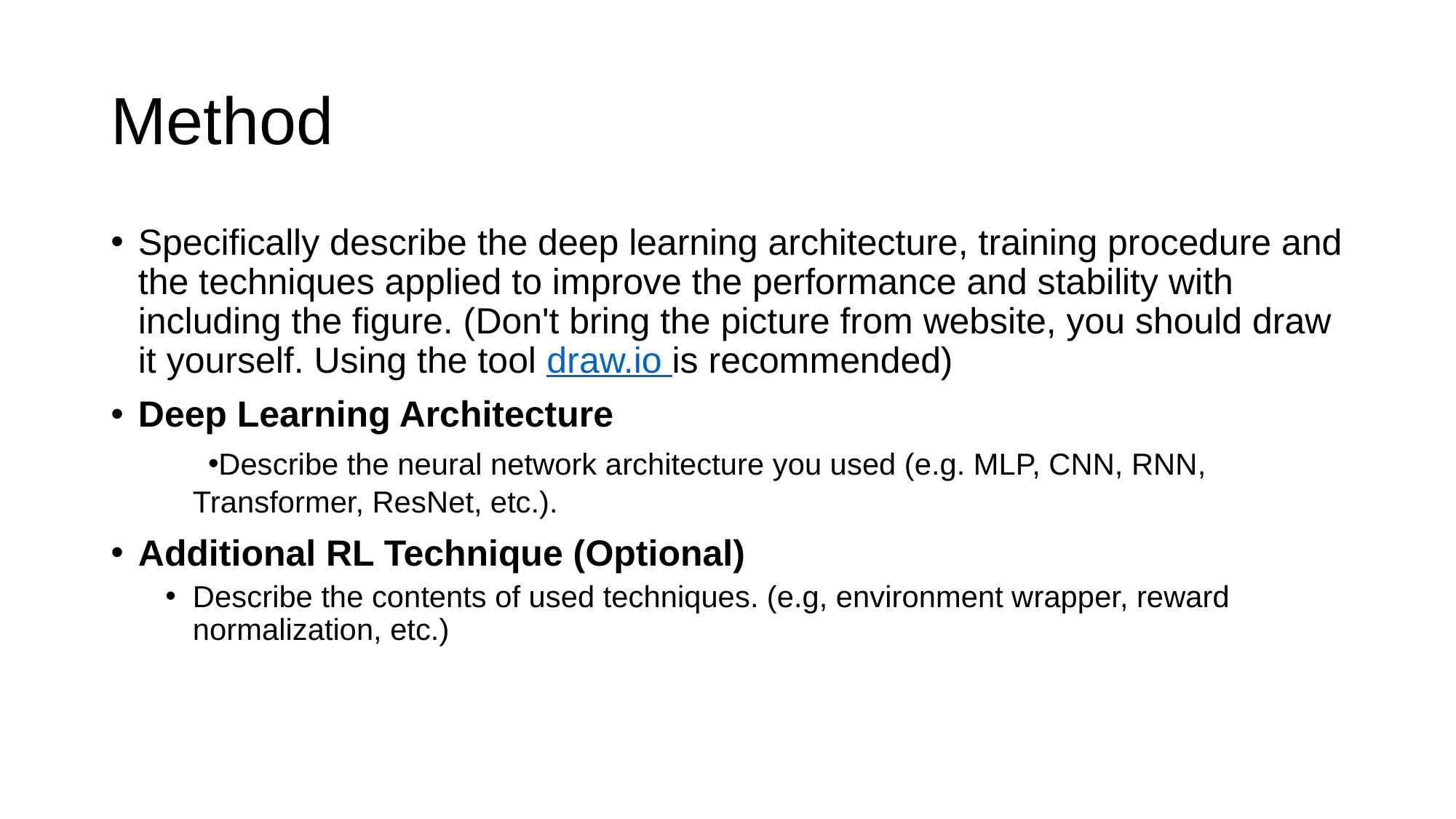

# Method
Specifically describe the deep learning architecture, training procedure and the techniques applied to improve the performance and stability with including the figure. (Don't bring the picture from website, you should draw it yourself. Using the tool draw.io is recommended)
Deep Learning Architecture
Describe the neural network architecture you used (e.g. MLP, CNN, RNN, Transformer, ResNet, etc.).
Additional RL Technique (Optional)
Describe the contents of used techniques. (e.g, environment wrapper, reward normalization, etc.)